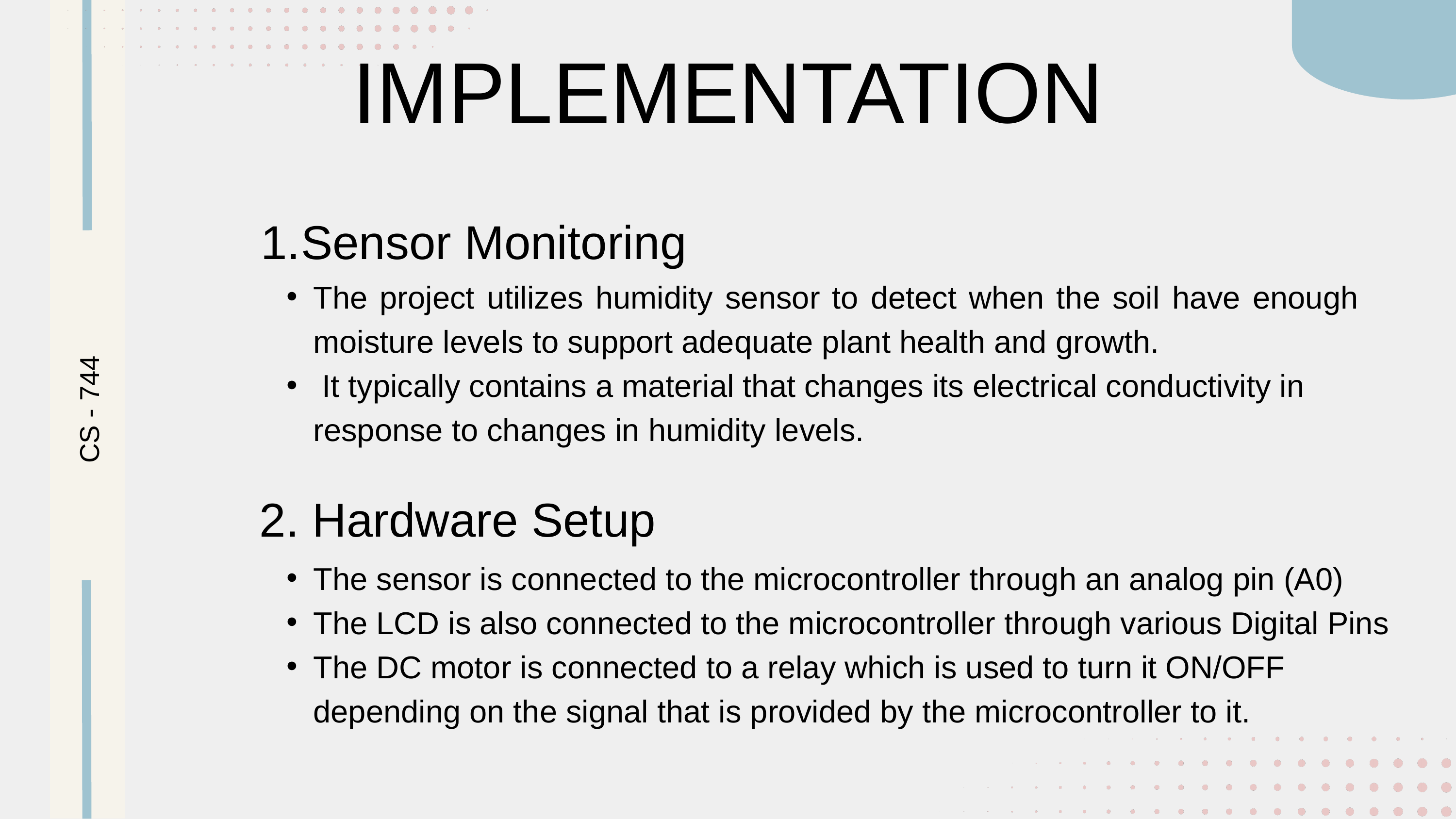

IMPLEMENTATION
Sensor Monitoring
The project utilizes humidity sensor to detect when the soil have enough moisture levels to support adequate plant health and growth.
 It typically contains a material that changes its electrical conductivity in response to changes in humidity levels.
CS - 744
2. Hardware Setup
The sensor is connected to the microcontroller through an analog pin (A0)
The LCD is also connected to the microcontroller through various Digital Pins
The DC motor is connected to a relay which is used to turn it ON/OFF depending on the signal that is provided by the microcontroller to it.